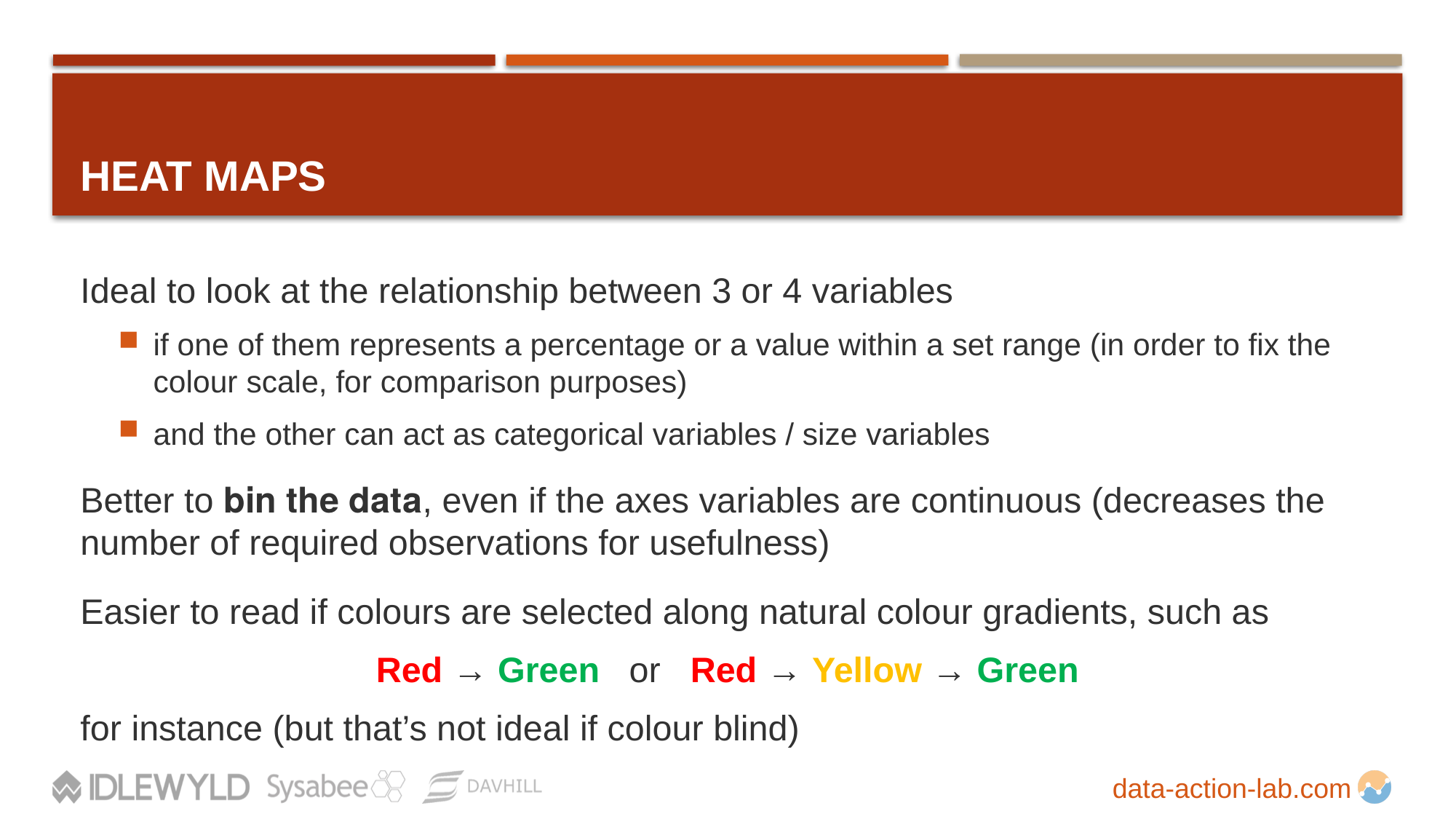

# Heat Maps
Ideal to look at the relationship between 3 or 4 variables
if one of them represents a percentage or a value within a set range (in order to fix the colour scale, for comparison purposes)
and the other can act as categorical variables / size variables

Better to bin the data, even if the axes variables are continuous (decreases the number of required observations for usefulness)

Easier to read if colours are selected along natural colour gradients, such as
Red → Green   or   Red → Yellow → Green
for instance (but that’s not ideal if colour blind)